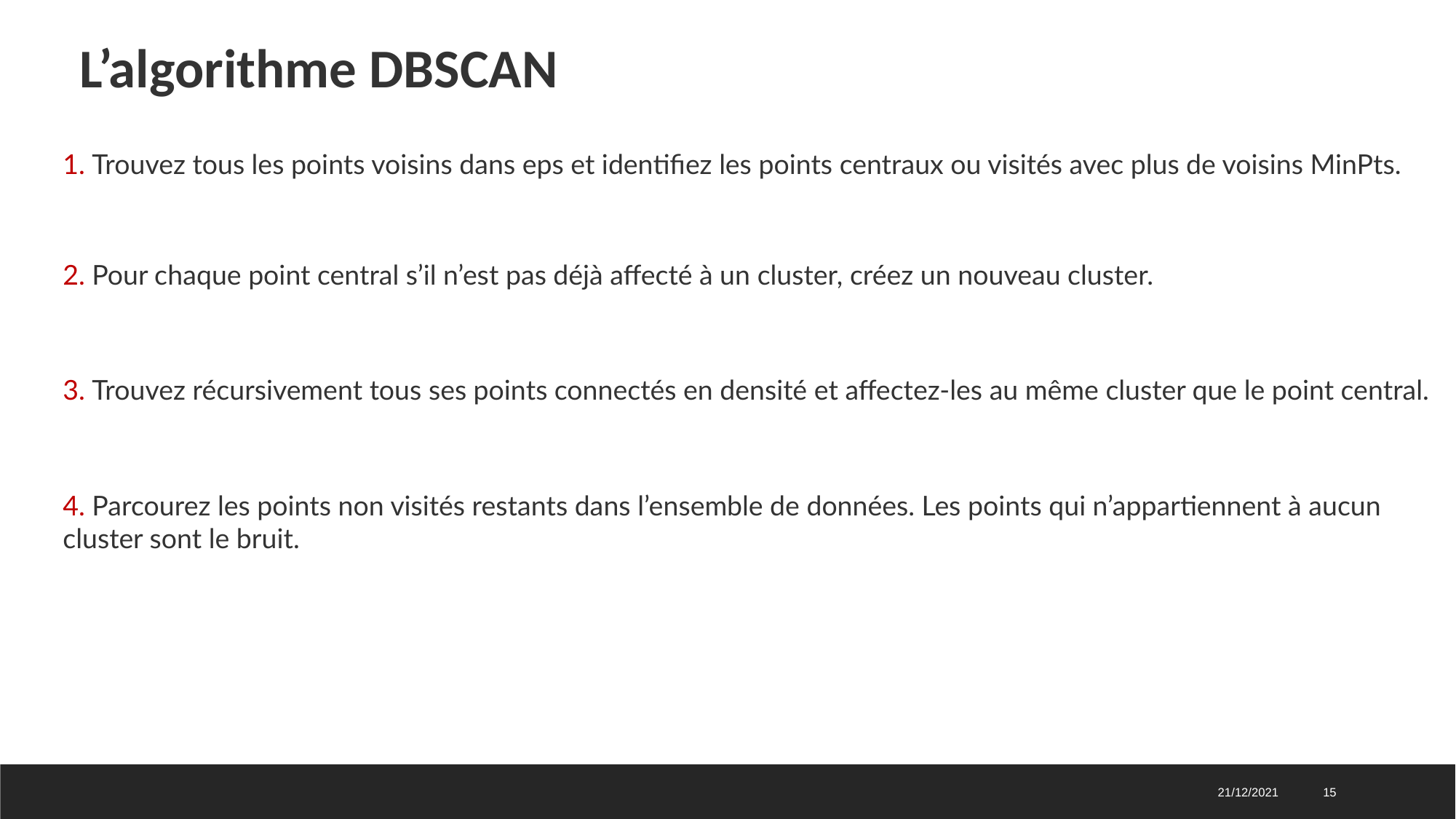

L’algorithme DBSCAN
1. Trouvez tous les points voisins dans eps et identifiez les points centraux ou visités avec plus de voisins MinPts.
2. Pour chaque point central s’il n’est pas déjà affecté à un cluster, créez un nouveau cluster.
3. Trouvez récursivement tous ses points connectés en densité et affectez-les au même cluster que le point central.
4. Parcourez les points non visités restants dans l’ensemble de données. Les points qui n’appartiennent à aucun     cluster sont le bruit.
21/12/2021
15